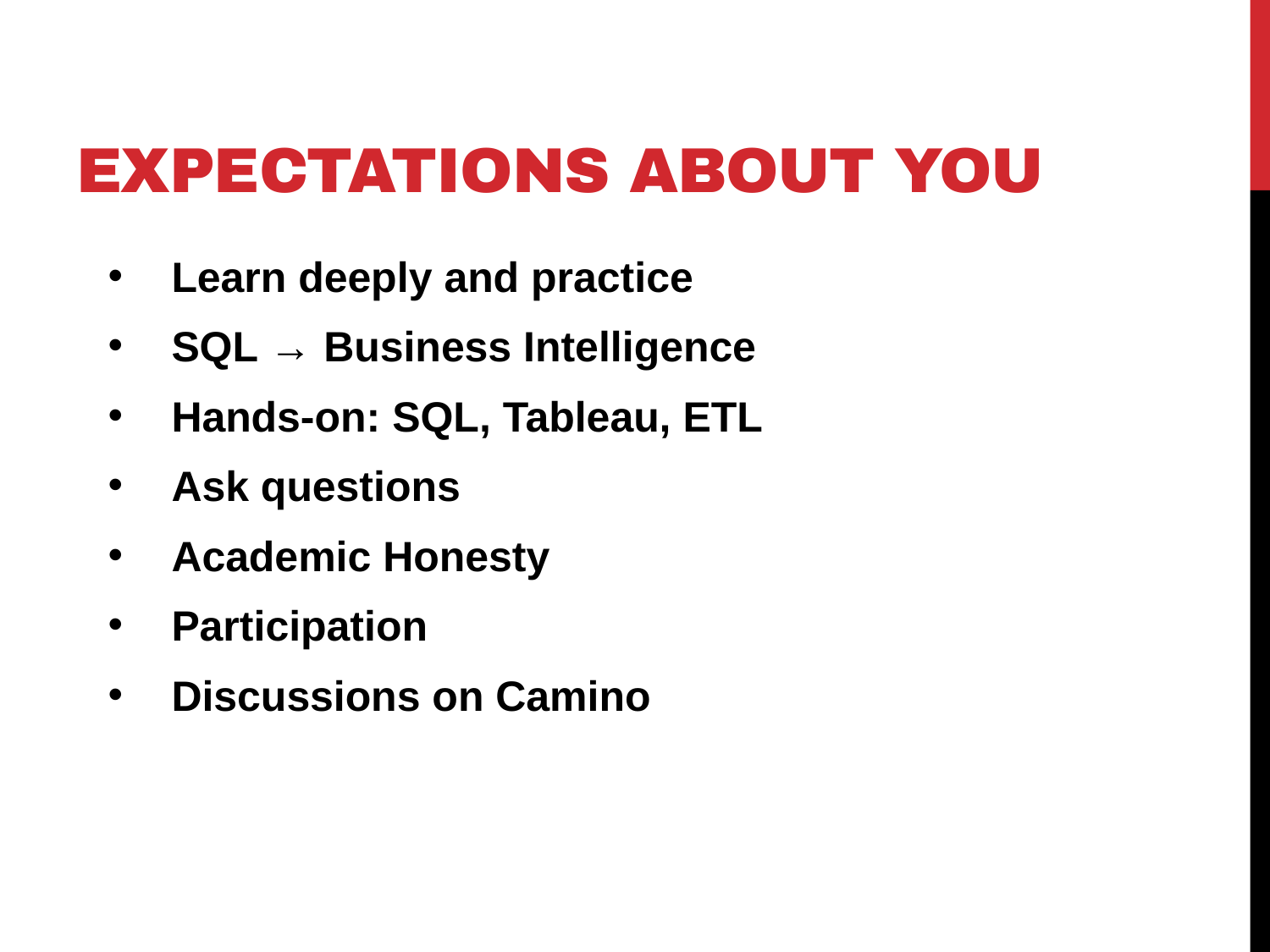

# Expectations About you
Learn deeply and practice
SQL → Business Intelligence
Hands-on: SQL, Tableau, ETL
Ask questions
Academic Honesty
Participation
Discussions on Camino